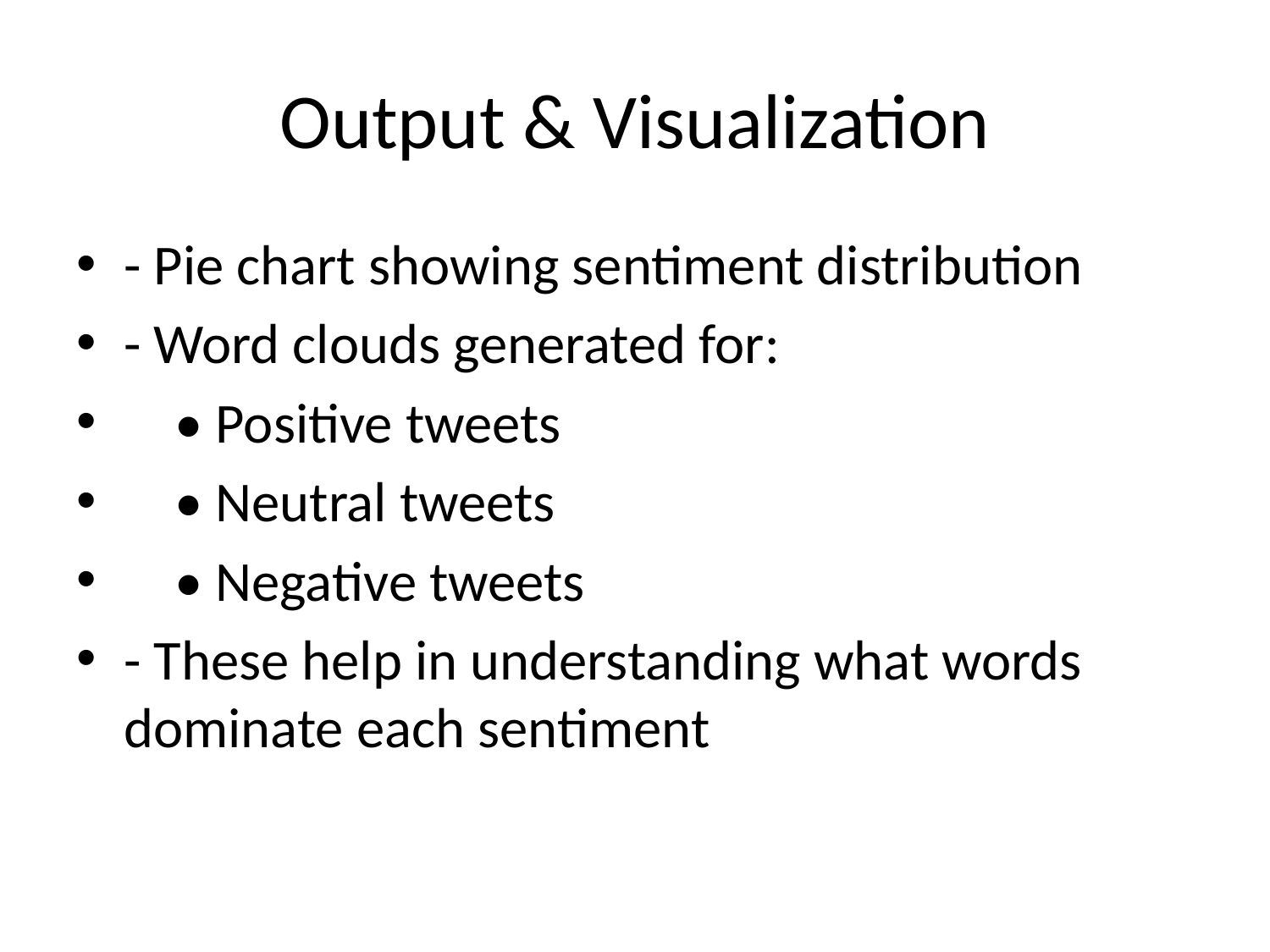

# Output & Visualization
- Pie chart showing sentiment distribution
- Word clouds generated for:
    • Positive tweets
    • Neutral tweets
    • Negative tweets
- These help in understanding what words dominate each sentiment